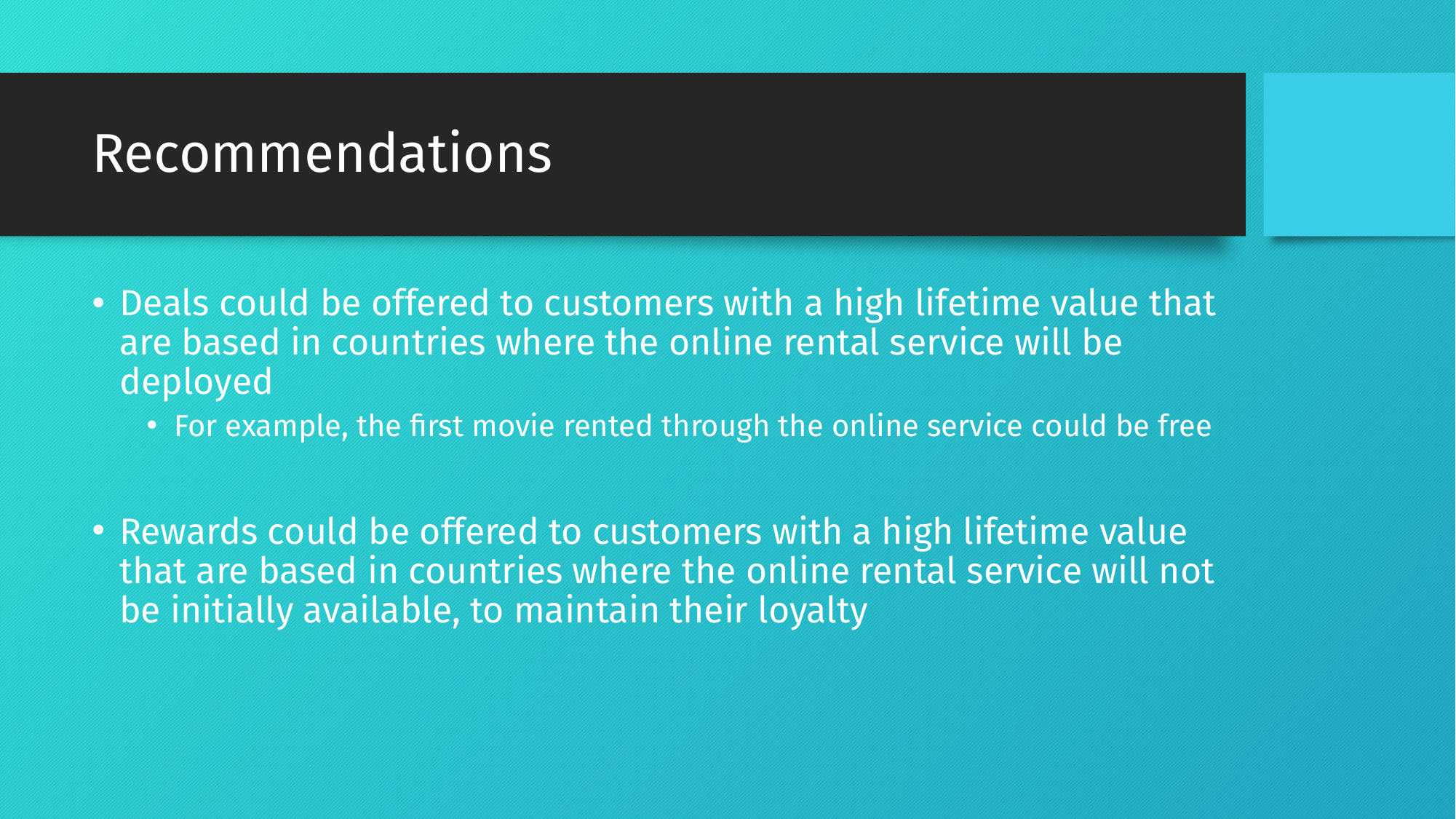

# Recommendations
Deals could be offered to customers with a high lifetime value that are based in countries where the online rental service will be deployed
For example, the first movie rented through the online service could be free

Rewards could be offered to customers with a high lifetime value that are based in countries where the online rental service will not be initially available, to maintain their loyalty